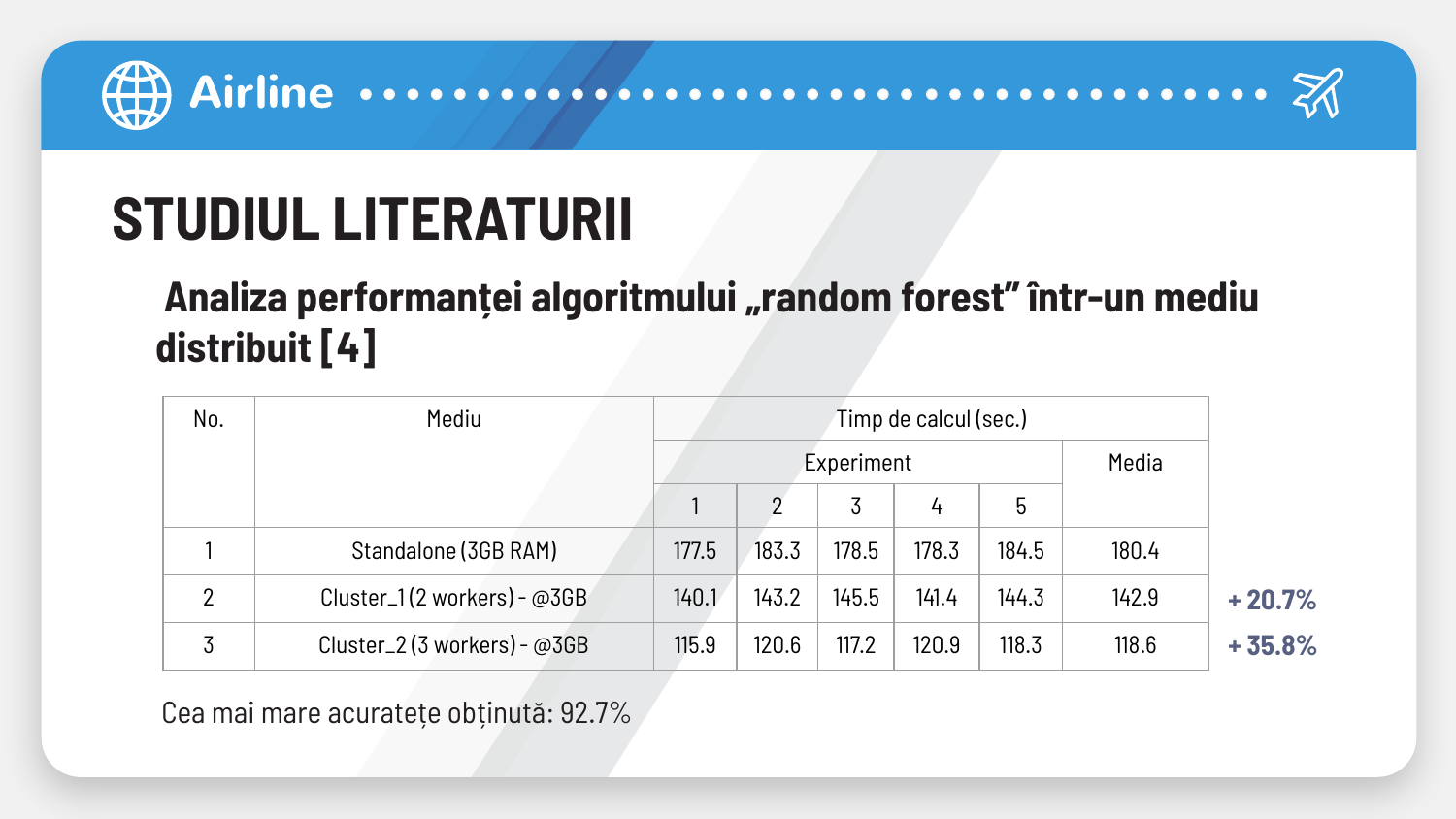

# STUDIUL LITERATURII
 Analiza performanței algoritmului „random forest” într-un mediu distribuit [4]
| No. | Mediu | Timp de calcul (sec.) |  |  |  |  |  |
| --- | --- | --- | --- | --- | --- | --- | --- |
|  |  | Experiment |  |  |  |  | Media |
|  |  | 1 | 2 | 3 | 4 | 5 |  |
| 1 | Standalone (3GB RAM) | 177.5 | 183.3 | 178.5 | 178.3 | 184.5 | 180.4 |
| 2 | Cluster\_1 (2 workers) - @3GB | 140.1 | 143.2 | 145.5 | 141.4 | 144.3 | 142.9 |
| 3 | Cluster\_2 (3 workers) - @3GB | 115.9 | 120.6 | 117.2 | 120.9 | 118.3 | 118.6 |
+ 20.7%

+ 35.8%
Cea mai mare acuratețe obținută: 92.7%